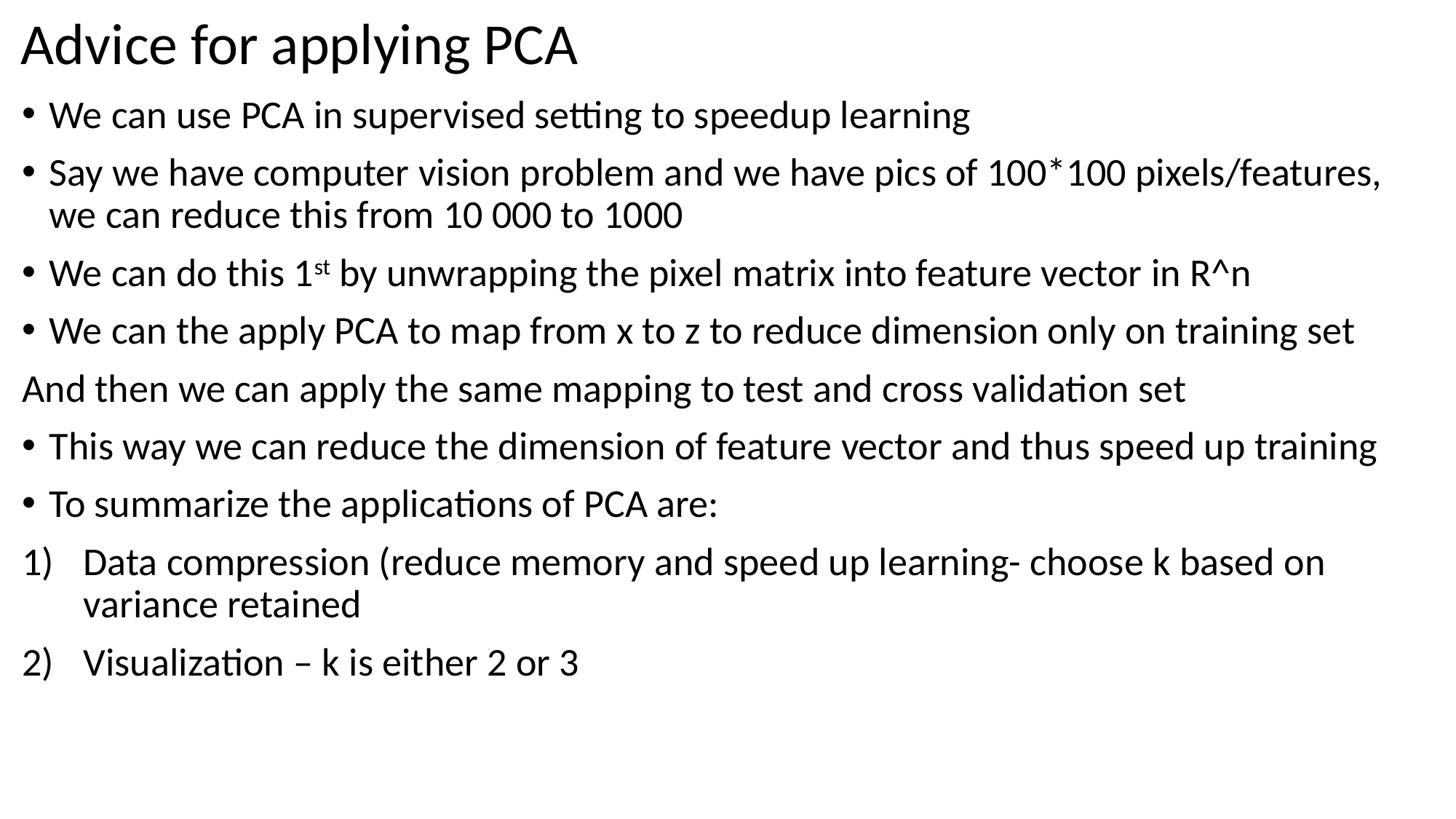

# Advice for applying PCA
We can use PCA in supervised setting to speedup learning
Say we have computer vision problem and we have pics of 100*100 pixels/features, we can reduce this from 10 000 to 1000
We can do this 1st by unwrapping the pixel matrix into feature vector in R^n
We can the apply PCA to map from x to z to reduce dimension only on training set
And then we can apply the same mapping to test and cross validation set
This way we can reduce the dimension of feature vector and thus speed up training
To summarize the applications of PCA are:
Data compression (reduce memory and speed up learning- choose k based on variance retained
Visualization – k is either 2 or 3